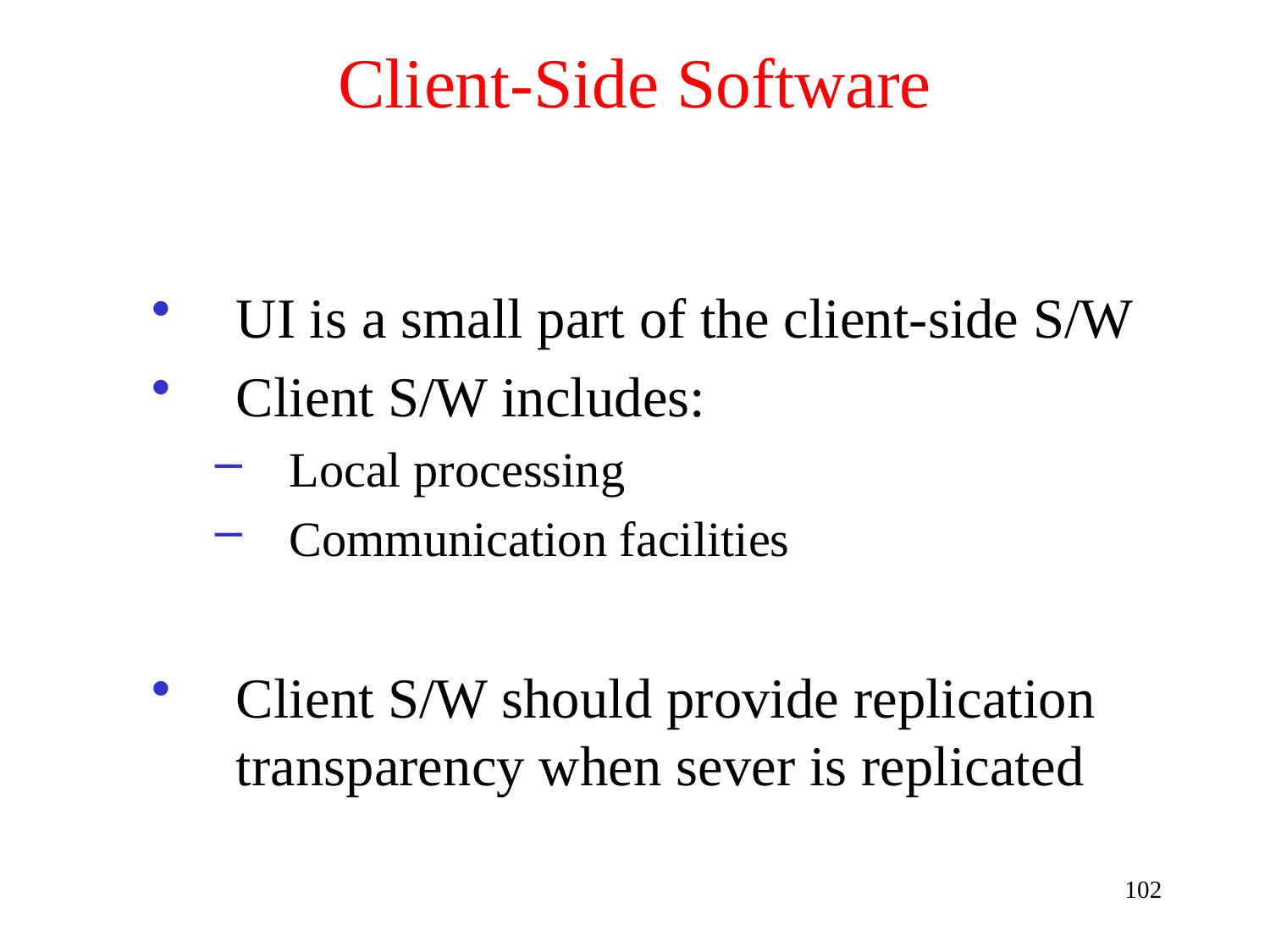

# Client-Side Software
UI is a small part of the client-side S/W
Client S/W includes:
Local processing
Communication facilities

Client S/W should provide replication transparency when sever is replicated
102